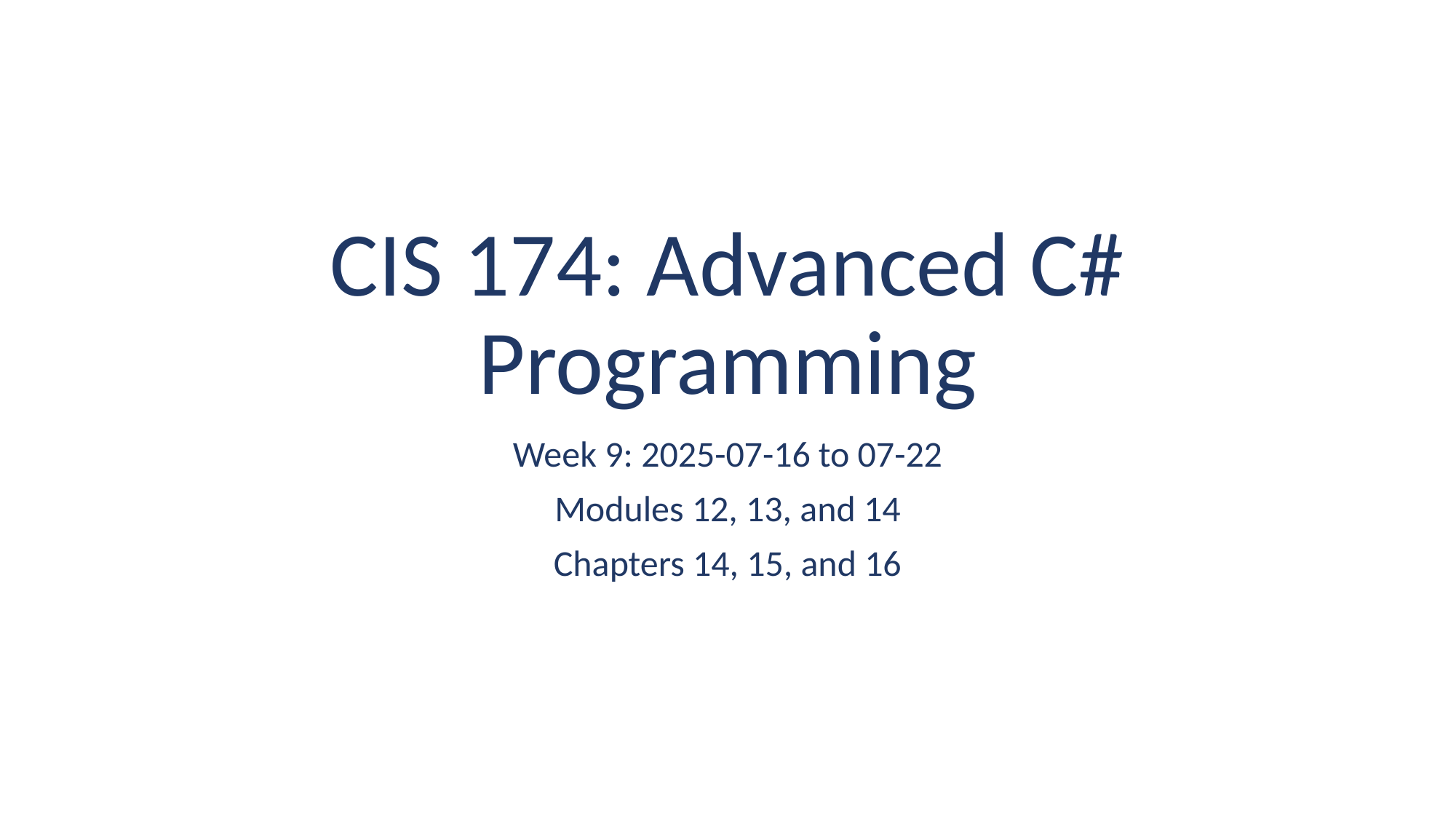

# CIS 174: Advanced C# Programming
Week 9: 2025-07-16 to 07-22
Modules 12, 13, and 14
Chapters 14, 15, and 16